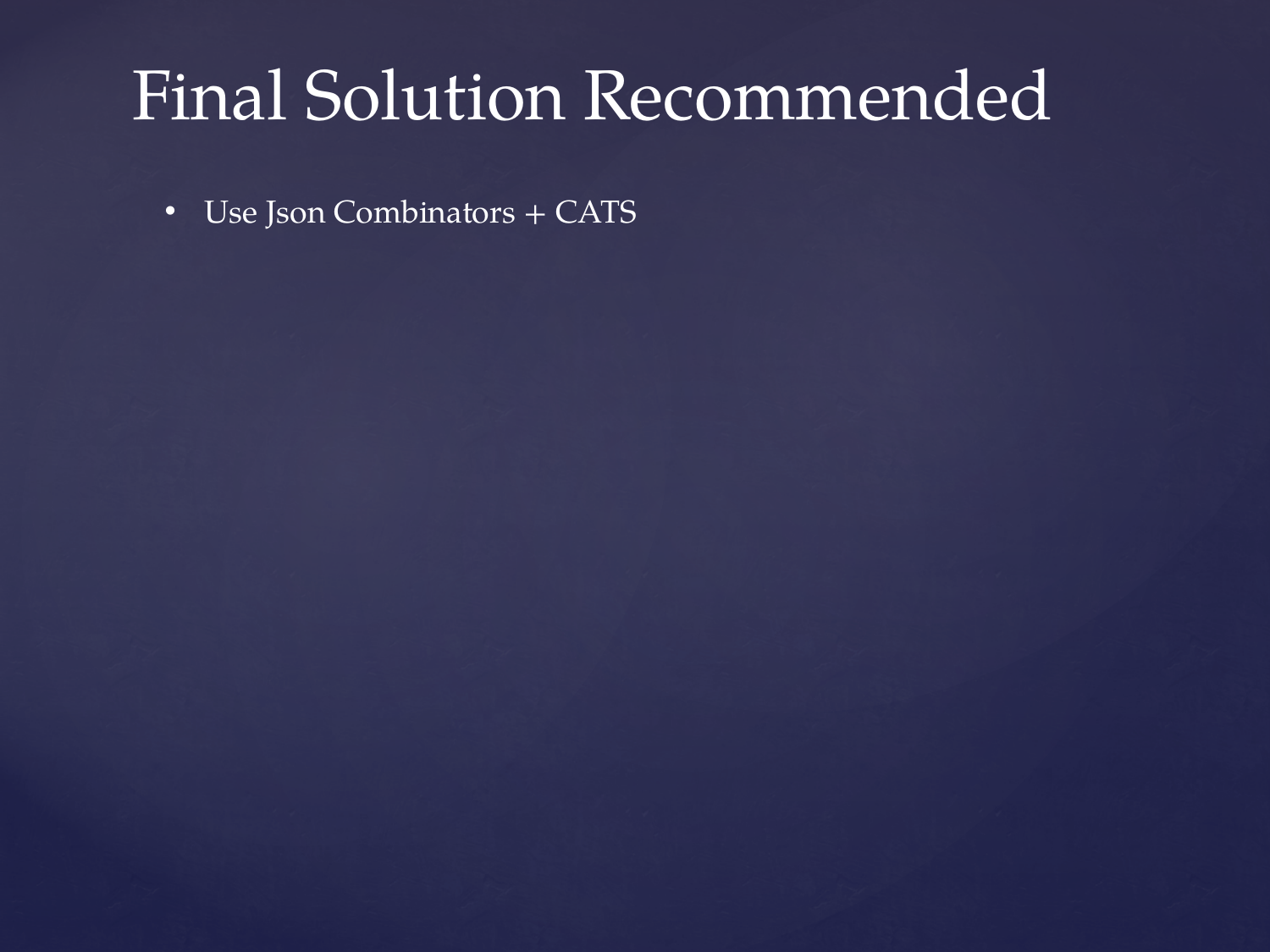

# Final Solution Recommended
Use Json Combinators + CATS